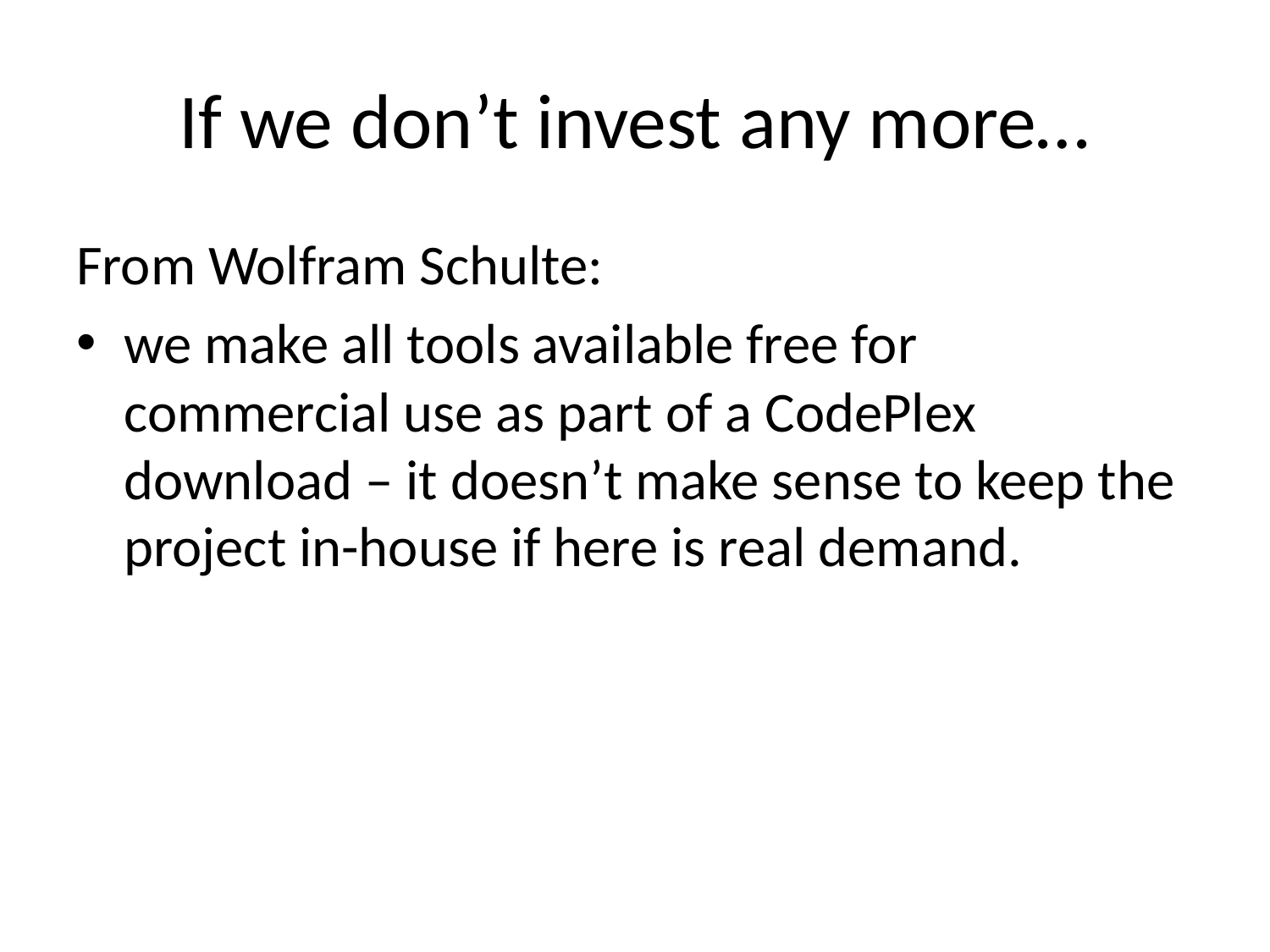

# If we don’t invest any more…
From Wolfram Schulte:
we make all tools available free for commercial use as part of a CodePlex download – it doesn’t make sense to keep the project in-house if here is real demand.